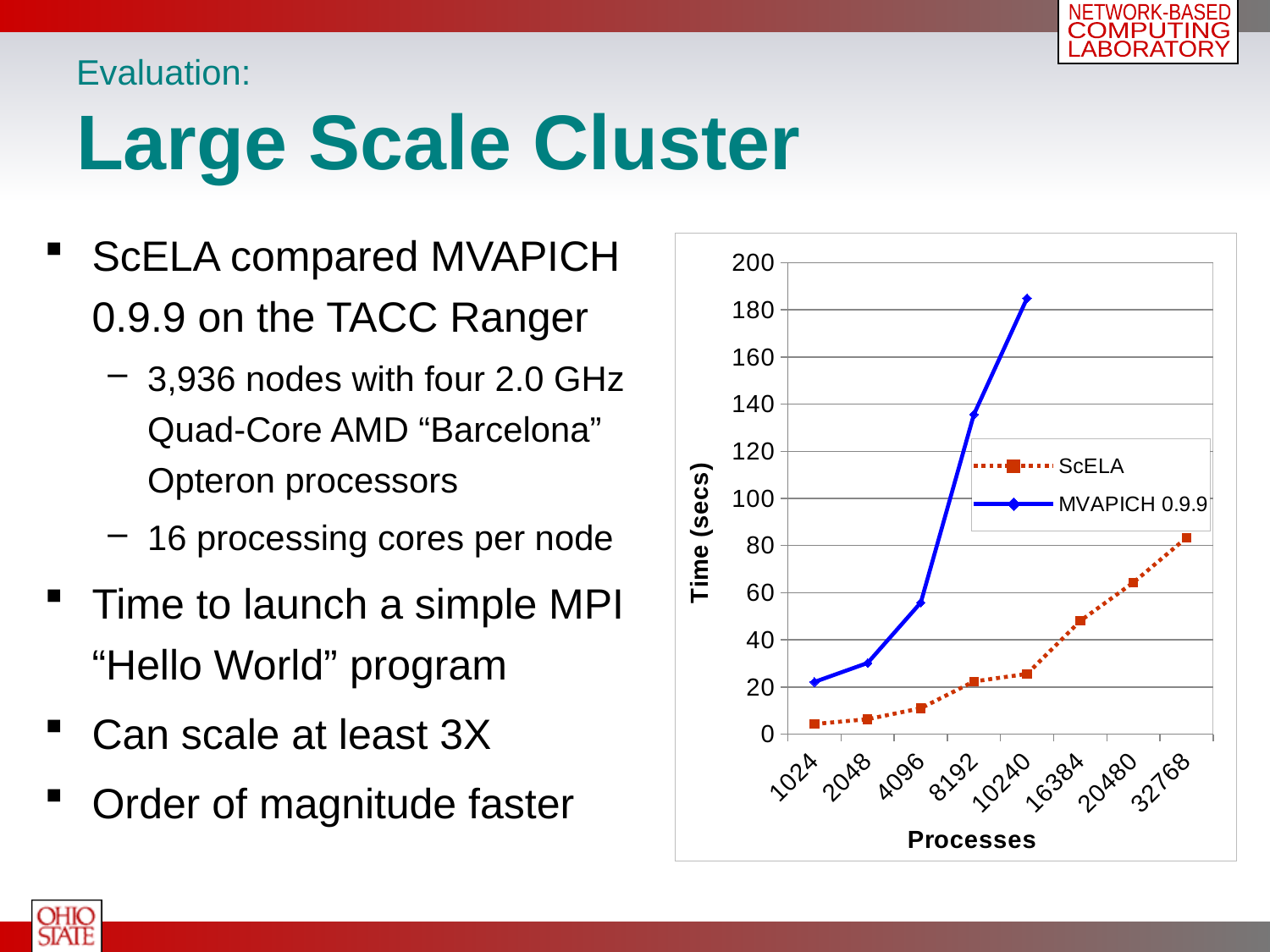

# Evaluation: Large Scale Cluster
ScELA compared MVAPICH 0.9.9 on the TACC Ranger
3,936 nodes with four 2.0 GHz Quad-Core AMD “Barcelona”  Opteron processors
16 processing cores per node
Time to launch a simple MPI “Hello World” program
Can scale at least 3X
Order of magnitude faster

### Chart

| Category | ScELA | MVAPICH 0.9.9 |
|---|---|---|
| 1024 | 4.33 | 22.18 |
| 2048 | 6.39 | 30.22 |
| 4096 | 11.0 | 55.82 |
| 8192 | 22.39 | 135.63 |
| 10240 | 25.58 | 184.94 |
| 16384 | 48.05 | None |
| 20480 | 64.34 | None |
| 32768 | 83.36999999999999 | None |